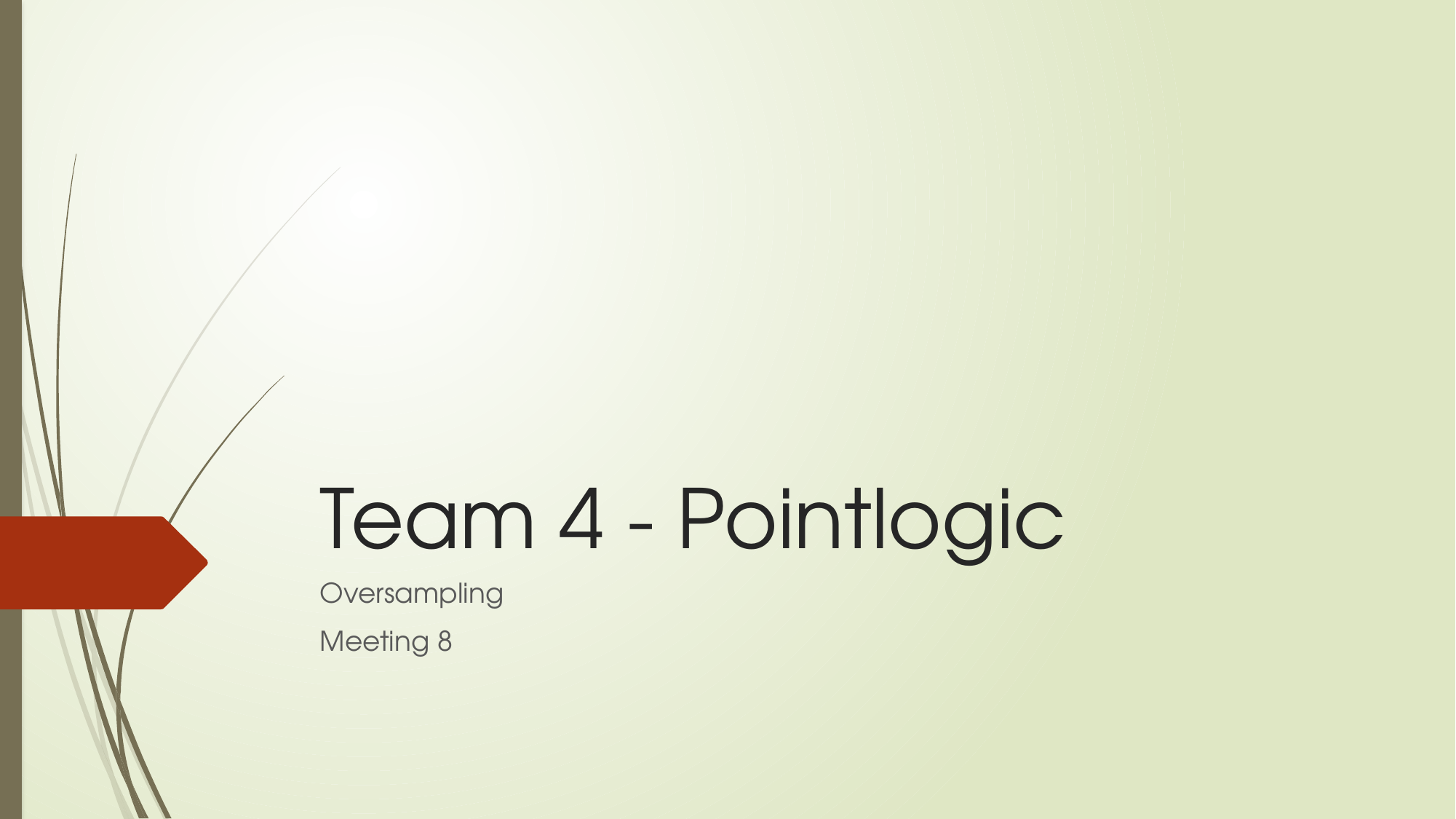

# Team 4 - Pointlogic
Oversampling
Meeting 8